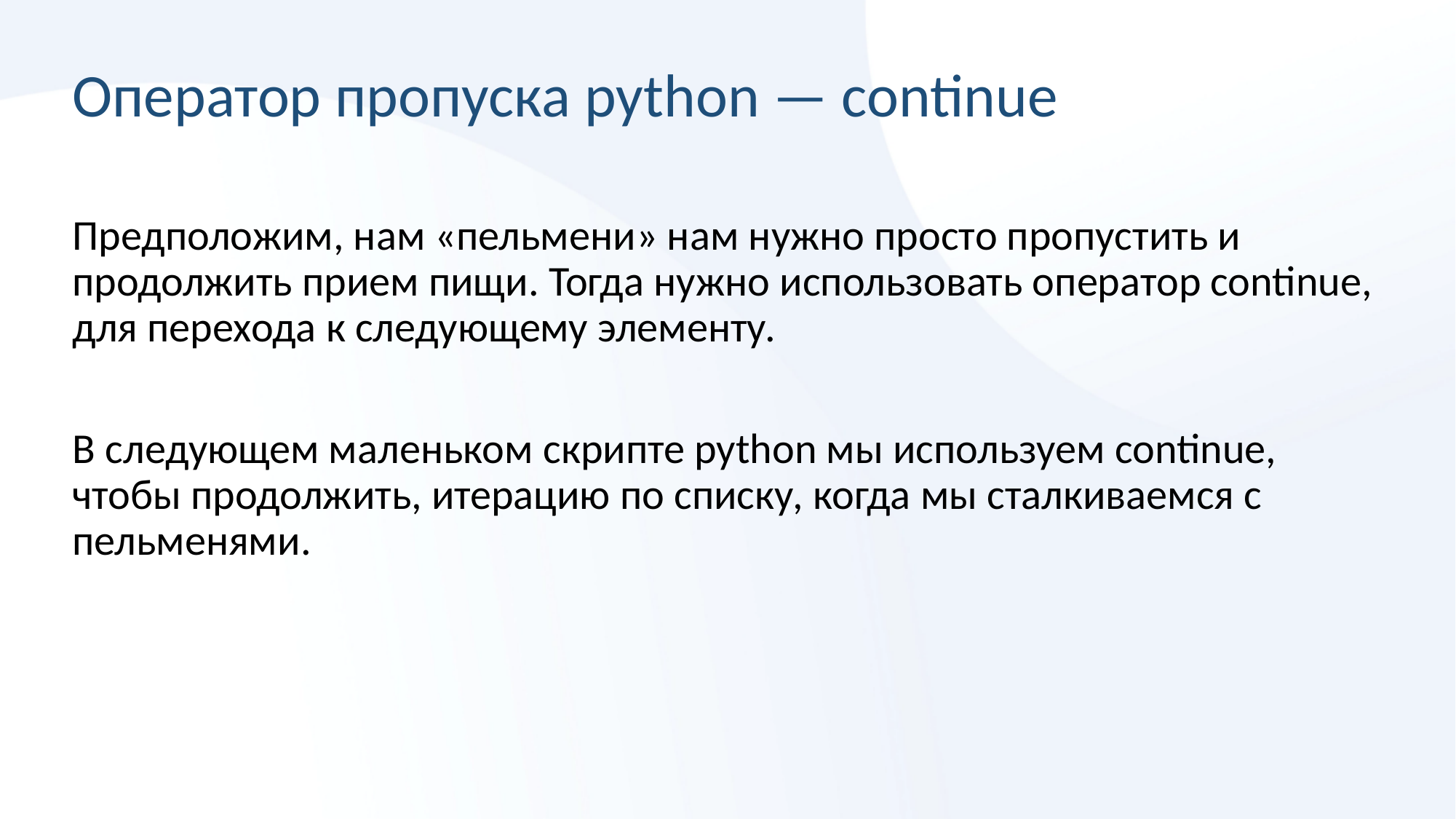

# Оператор пропуска python — continue
Предположим, нам «пельмени» нам нужно просто пропустить и продолжить прием пищи. Тогда нужно использовать оператор continue, для перехода к следующему элементу.

В следующем маленьком скрипте python мы используем continue, чтобы продолжить, итерацию по списку, когда мы сталкиваемся с пельменями.